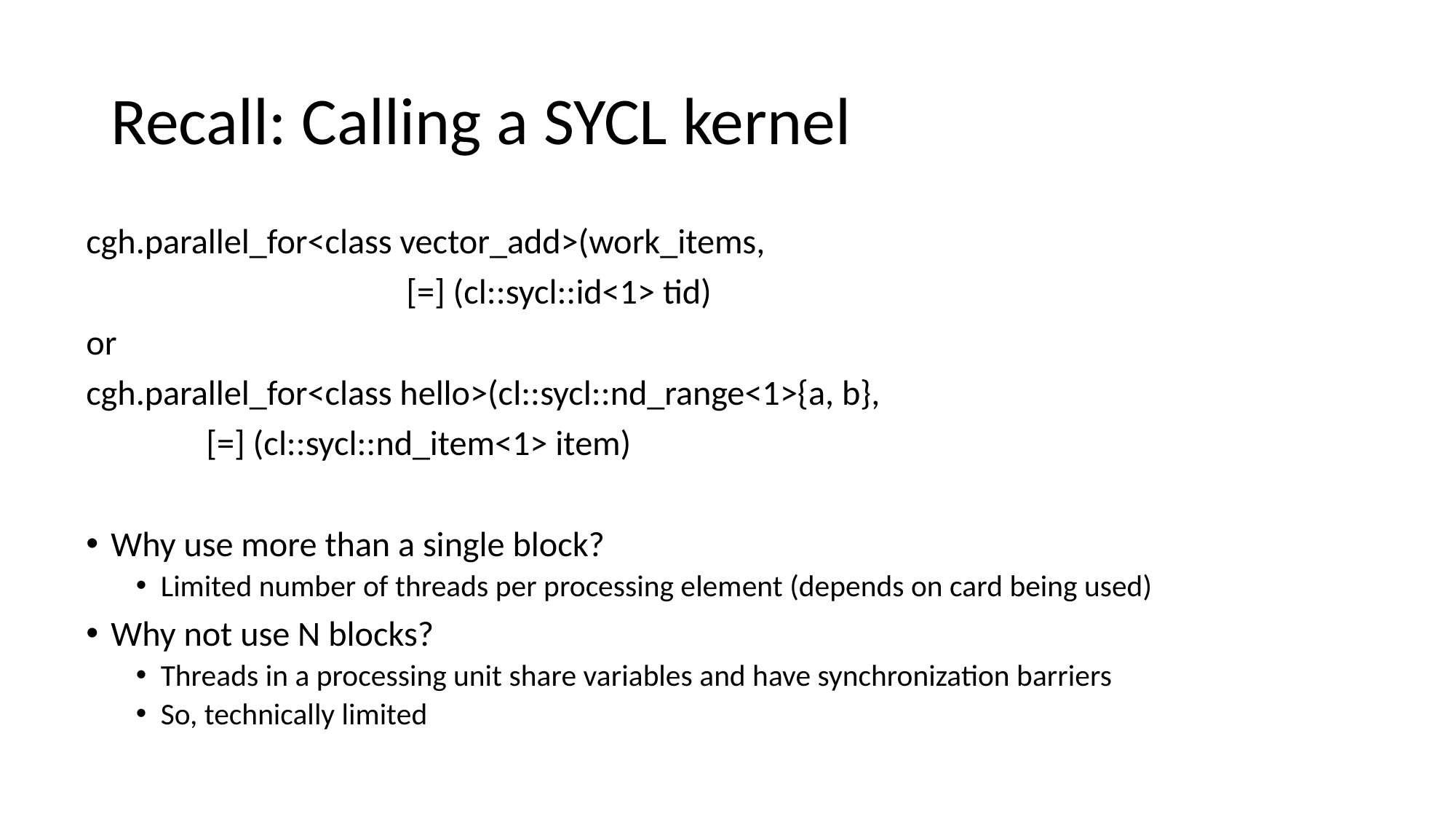

Recall: Calling a SYCL kernel
cgh.parallel_for<class vector_add>(work_items,
                                        [=] (cl::sycl::id<1> tid)
or
cgh.parallel_for<class hello>(cl::sycl::nd_range<1>{a, b},
               [=] (cl::sycl::nd_item<1> item)

Why use more than a single block?
Limited number of threads per processing element (depends on card being used)
Why not use N blocks?
Threads in a processing unit share variables and have synchronization barriers
So, technically limited